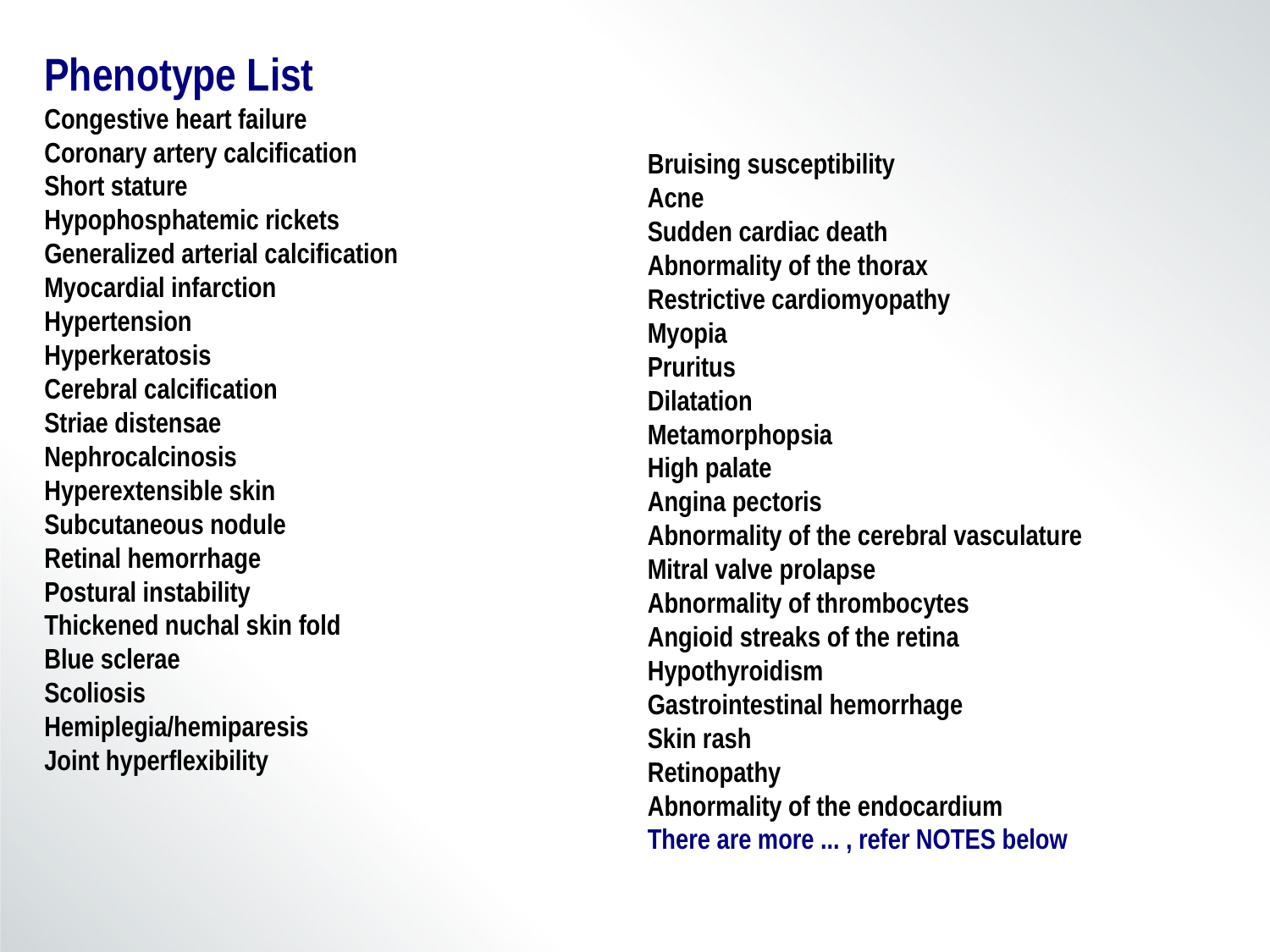

Phenotype List
Congestive heart failure
Coronary artery calcification
Short stature
Hypophosphatemic rickets
Generalized arterial calcification
Myocardial infarction
Hypertension
Hyperkeratosis
Cerebral calcification
Striae distensae
Nephrocalcinosis
Hyperextensible skin
Subcutaneous nodule
Retinal hemorrhage
Postural instability
Thickened nuchal skin fold
Blue sclerae
Scoliosis
Hemiplegia/hemiparesis
Joint hyperflexibility

Bruising susceptibility
Acne
Sudden cardiac death
Abnormality of the thorax
Restrictive cardiomyopathy
Myopia
Pruritus
Dilatation
Metamorphopsia
High palate
Angina pectoris
Abnormality of the cerebral vasculature
Mitral valve prolapse
Abnormality of thrombocytes
Angioid streaks of the retina
Hypothyroidism
Gastrointestinal hemorrhage
Skin rash
Retinopathy
Abnormality of the endocardium
There are more ... , refer NOTES below